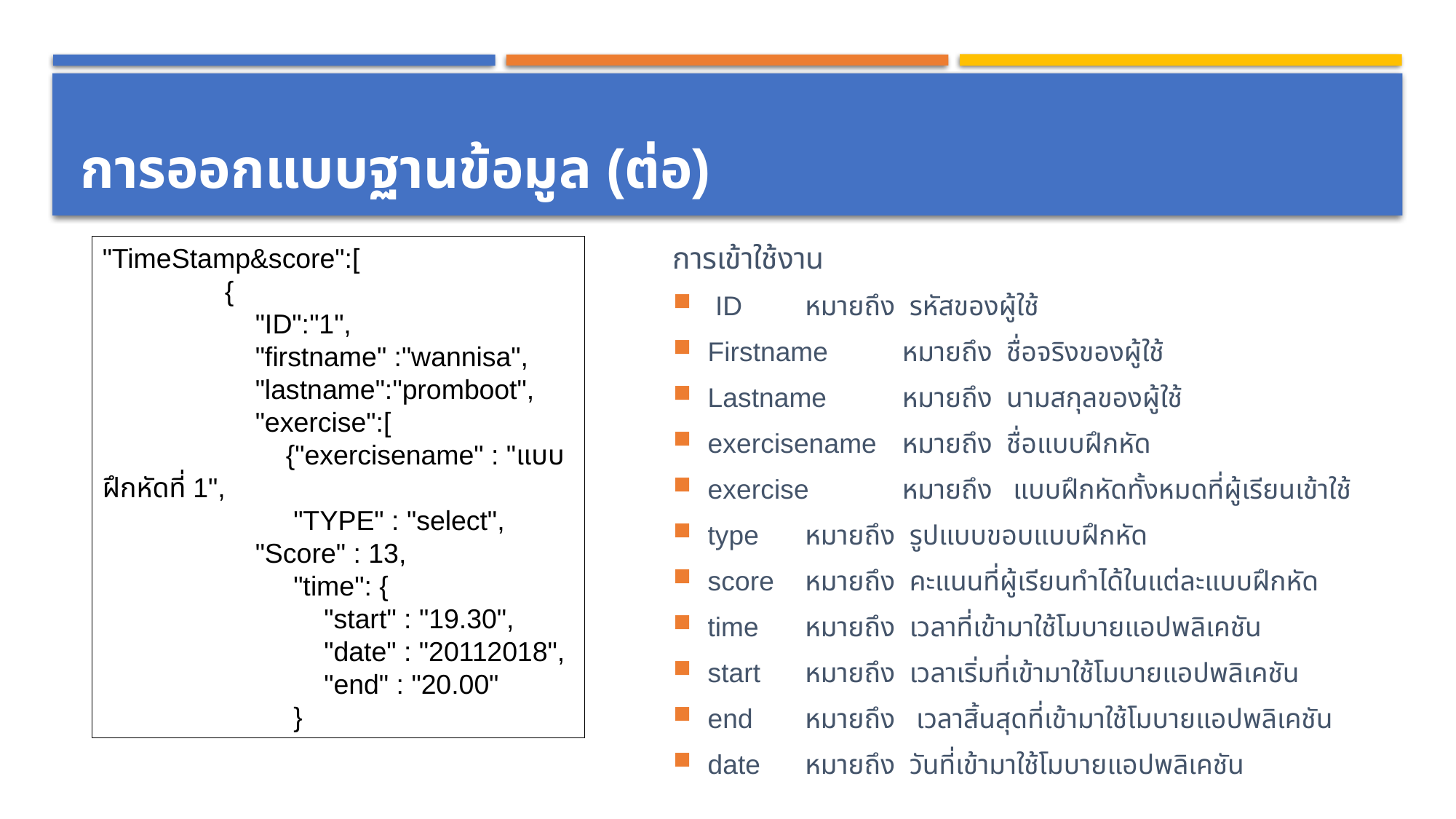

# การออกแบบฐานข้อมูล (ต่อ)
การเข้าใช้งาน
 ID 		หมายถึง  รหัสของผู้ใช้
Firstname 	หมายถึง  ชื่อจริงของผู้ใช้
Lastname 	หมายถึง  นามสกุลของผู้ใช้
exercisename	หมายถึง  ชื่อแบบฝึกหัด
exercise	หมายถึง	  แบบฝึกหัดทั้งหมดที่ผู้เรียนเข้าใช้
type		หมายถึง  รูปแบบขอบแบบฝึกหัด
score		หมายถึง  คะแนนที่ผู้เรียนทำได้ในแต่ละแบบฝึกหัด
time		หมายถึง  เวลาที่เข้ามาใช้โมบายแอปพลิเคชัน
start 		หมายถึง  เวลาเริ่มที่เข้ามาใช้โมบายแอปพลิเคชัน
end		หมายถึง	  เวลาสิ้นสุดที่เข้ามาใช้โมบายแอปพลิเคชัน
date 		หมายถึง  วันที่เข้ามาใช้โมบายแอปพลิเคชัน

"TimeStamp&score":[
                {
                    "ID":"1",
                    "firstname" :"wannisa",
                    "lastname":"promboot",
                    "exercise":[
                        {"exercisename" : "แบบฝึกหัดที่ 1",
                         "TYPE" : "select",
                    "Score" : 13,
                         "time": {
                             "start" : "19.30",
                             "date" : "20112018",
                             "end" : "20.00"
                         }